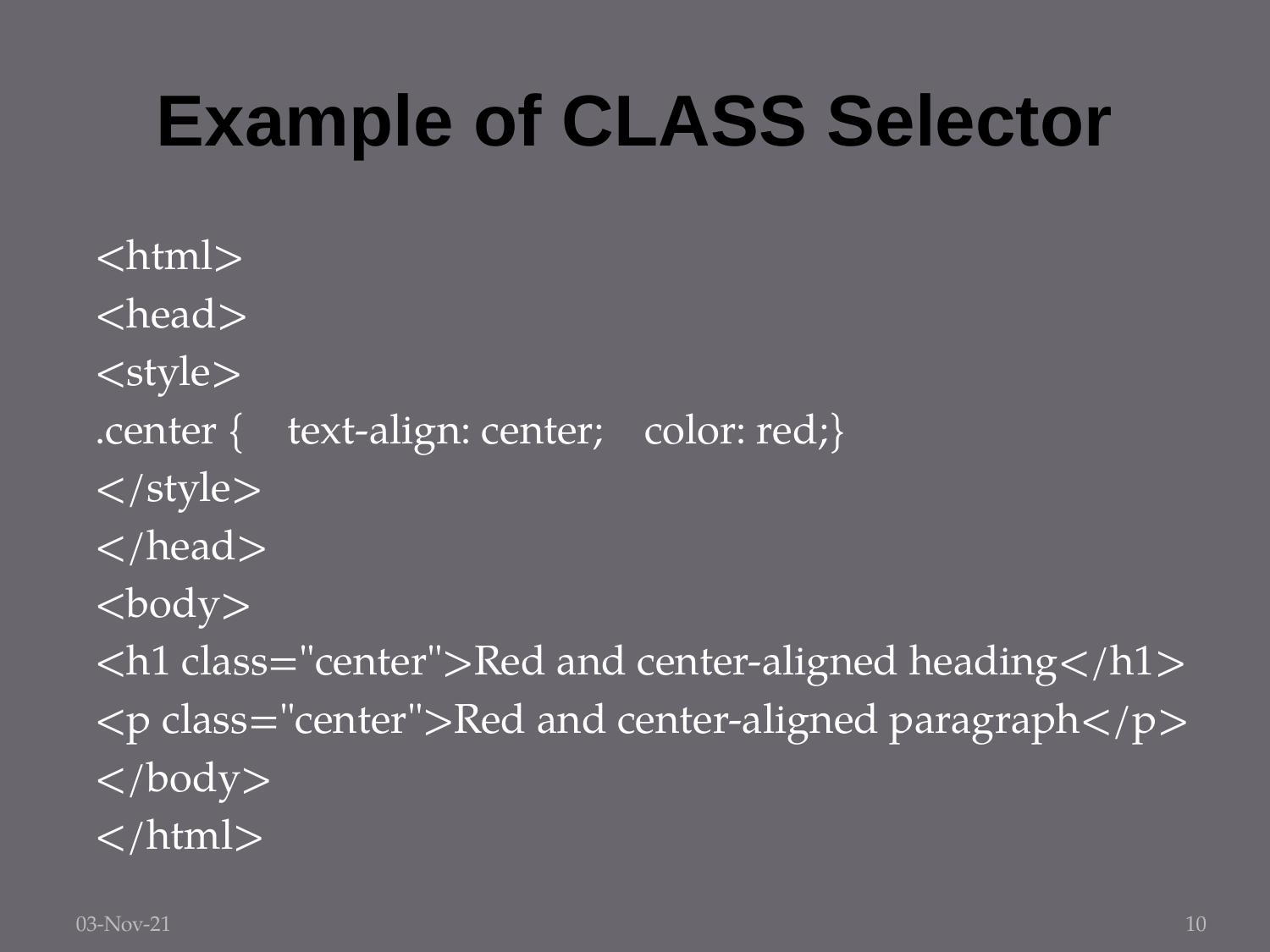

# Example of CLASS Selector
<html>
<head>
<style>
.center {    text-align: center;    color: red;}
</style>
</head>
<body>
<h1 class="center">Red and center-aligned heading</h1>
<p class="center">Red and center-aligned paragraph</p>
</body>
</html>

03-Nov-21
10